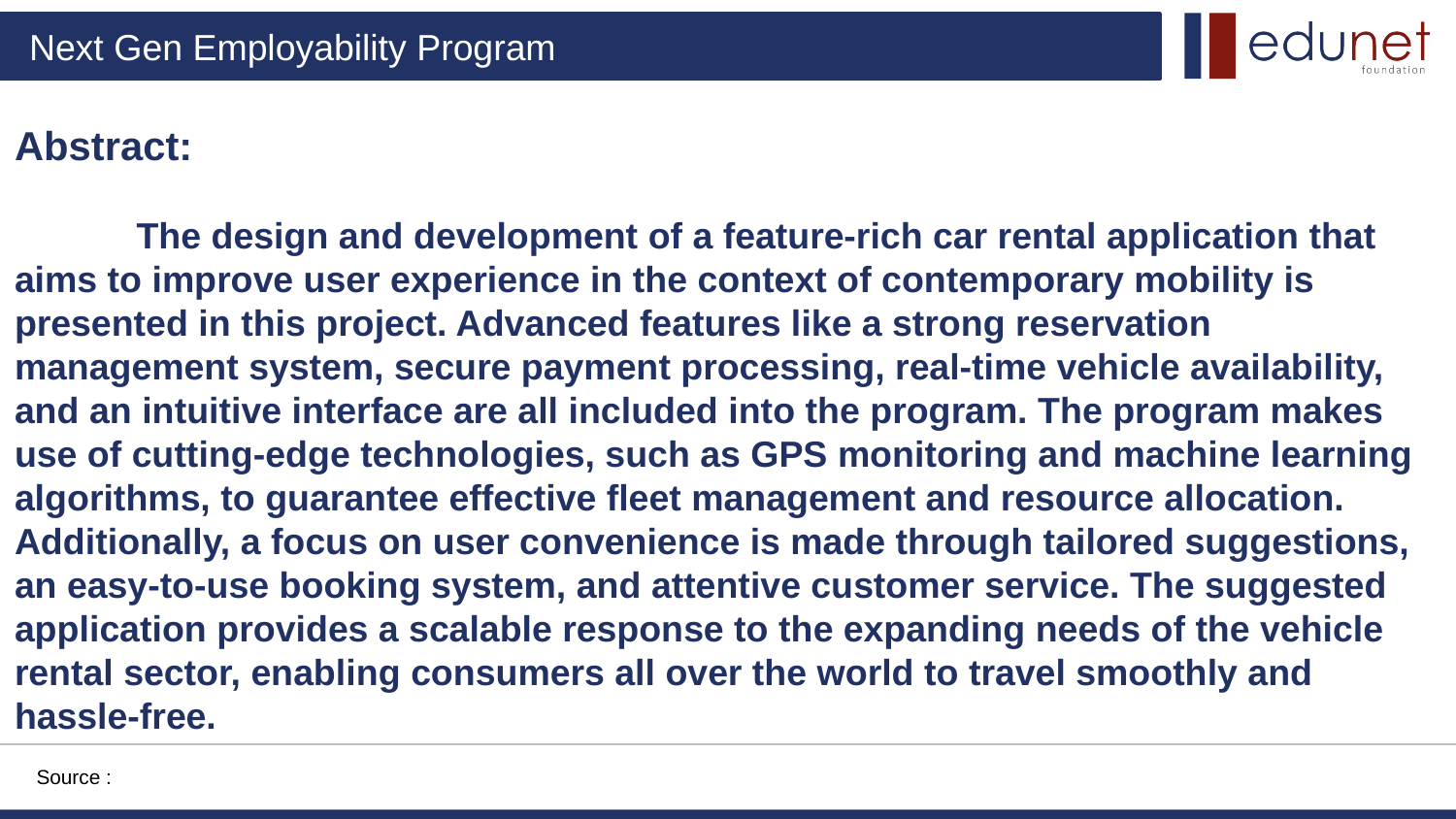

Abstract:
            The design and development of a feature-rich car rental application that aims to improve user experience in the context of contemporary mobility is presented in this project. Advanced features like a strong reservation management system, secure payment processing, real-time vehicle availability, and an intuitive interface are all included into the program. The program makes use of cutting-edge technologies, such as GPS monitoring and machine learning algorithms, to guarantee effective fleet management and resource allocation. Additionally, a focus on user convenience is made through tailored suggestions, an easy-to-use booking system, and attentive customer service. The suggested application provides a scalable response to the expanding needs of the vehicle rental sector, enabling consumers all over the world to travel smoothly and hassle-free.
Source :